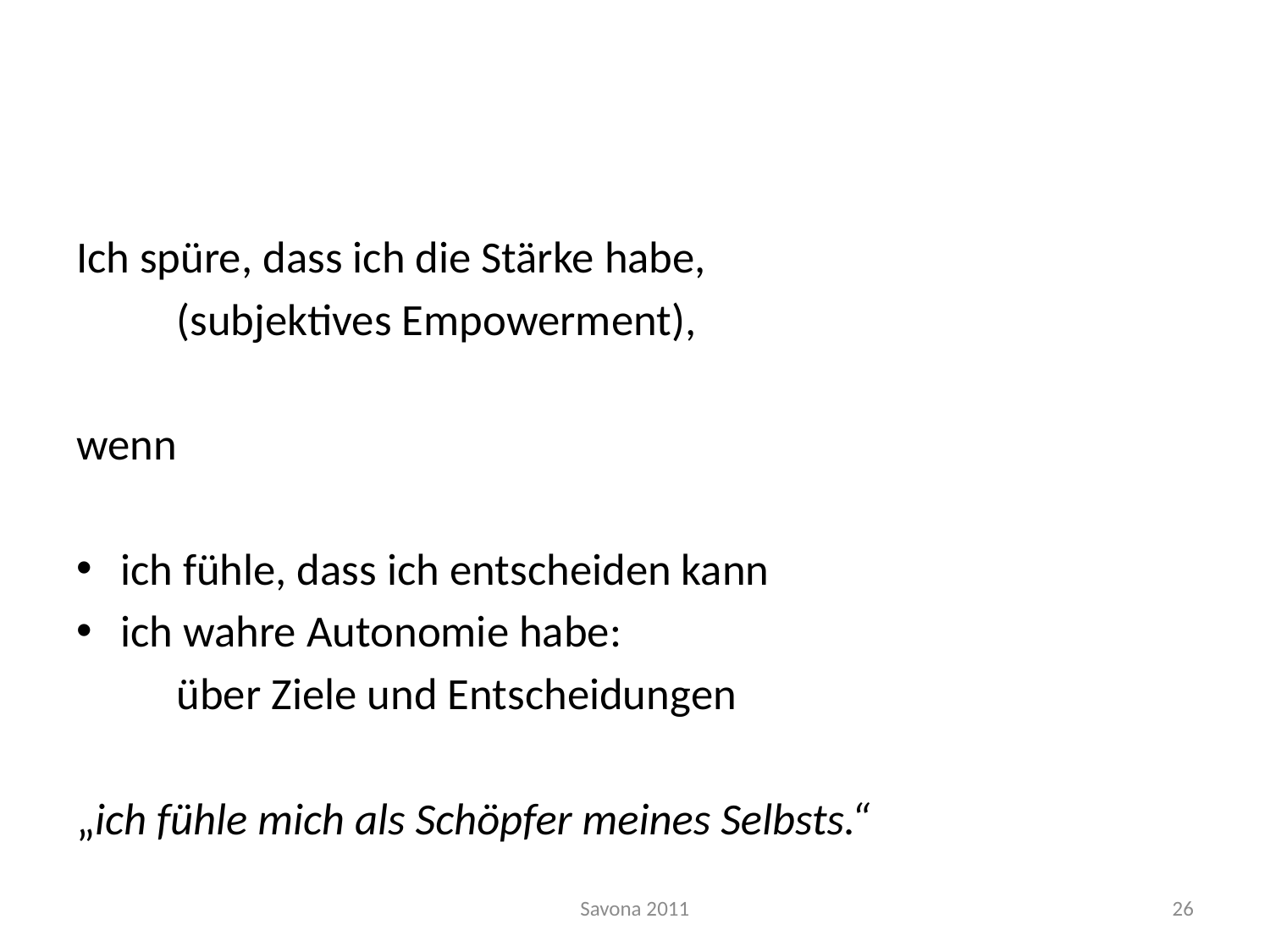

#
Ich spüre, dass ich die Stärke habe,
			(subjektives Empowerment),

wenn

ich fühle, dass ich entscheiden kann
ich wahre Autonomie habe:
			über Ziele und Entscheidungen

„ich fühle mich als Schöpfer meines Selbsts.“

Savona 2011
26